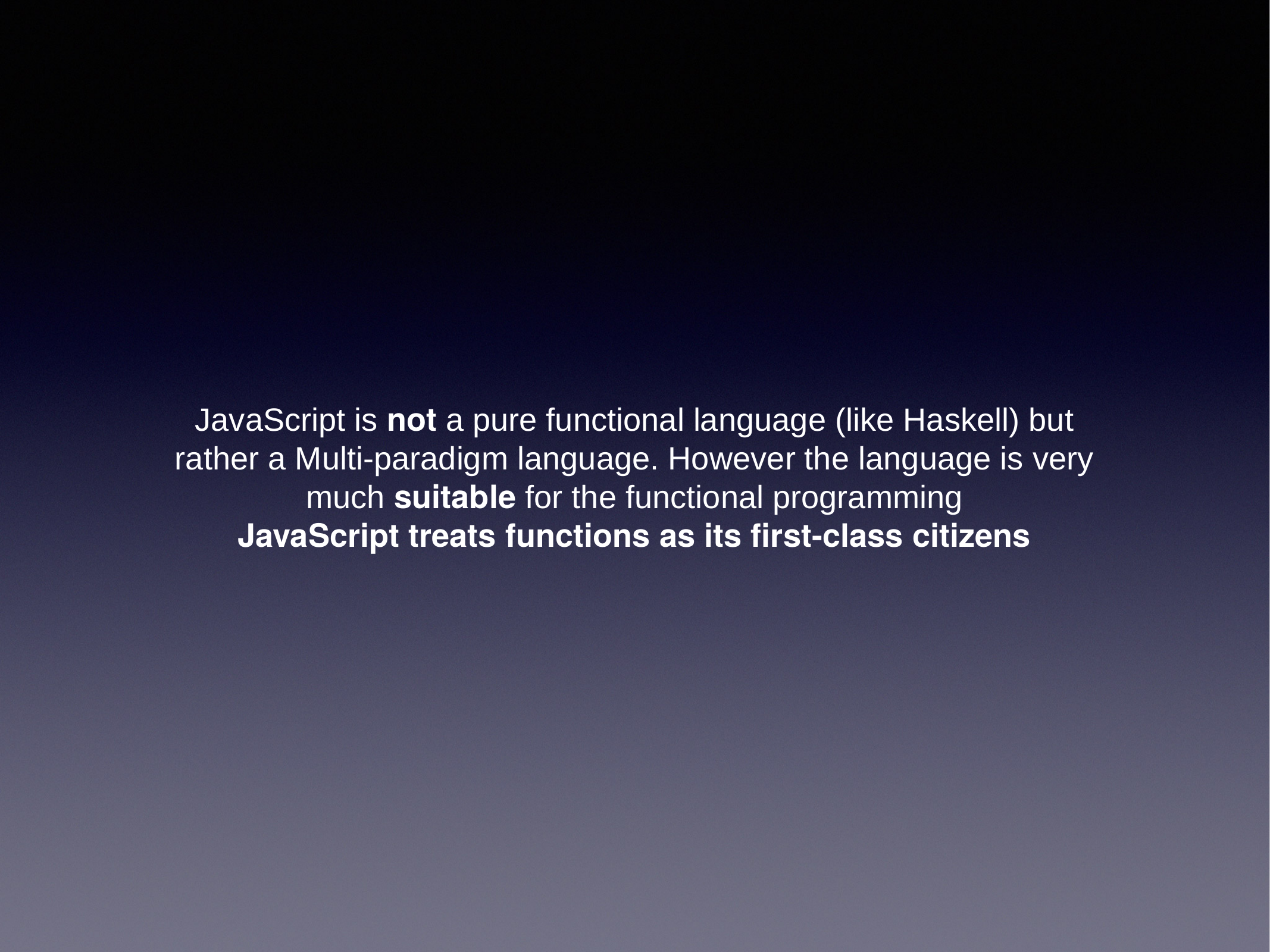

JavaScript is not a pure functional language (like Haskell) but rather a Multi-paradigm language. However the language is very much suitable for the functional programming
JavaScript treats functions as its first-class citizens